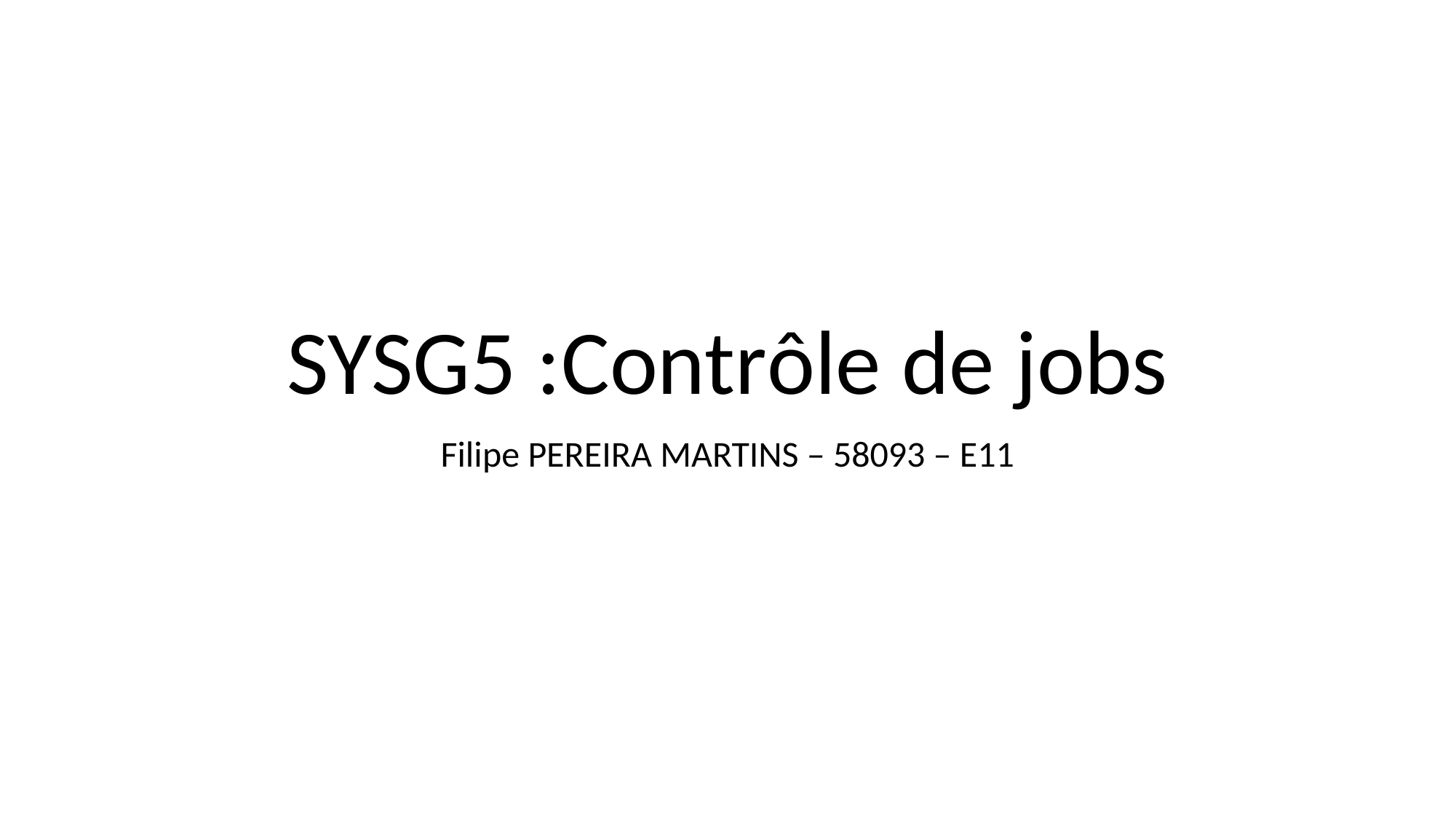

# SYSG5 :Contrôle de jobs
Filipe PEREIRA MARTINS – 58093 – E11